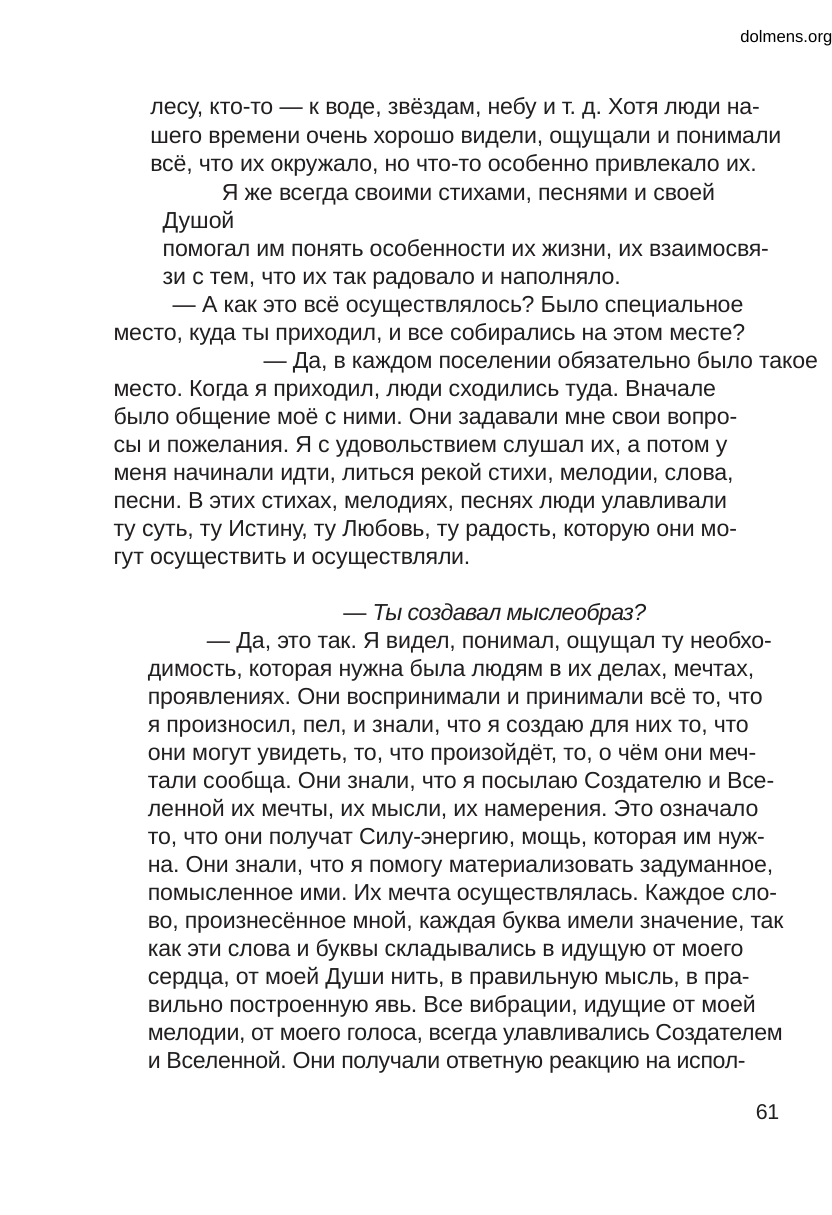

dolmens.org

лесу, кто-то — к воде, звёздам, небу и т. д. Хотя люди на-
шего времени очень хорошо видели, ощущали и понимали
всё, что их окружало, но что-то особенно привлекало их.

Я же всегда своими стихами, песнями и своей Душой
помогал им понять особенности их жизни, их взаимосвя-
зи с тем, что их так радовало и наполняло.

— А как это всё осуществлялось? Было специальное
место, куда ты приходил, и все собирались на этом месте?
	— Да, в каждом поселении обязательно было такое
место. Когда я приходил, люди сходились туда. Вначале
было общение моё с ними. Они задавали мне свои вопро-
сы и пожелания. Я с удовольствием слушал их, а потом у
меня начинали идти, литься рекой стихи, мелодии, слова,
песни. В этих стихах, мелодиях, песнях люди улавливали
ту суть, ту Истину, ту Любовь, ту радость, которую они мо-
гут осуществить и осуществляли.

— Ты создавал мыслеобраз?

— Да, это так. Я видел, понимал, ощущал ту необхо-
димость, которая нужна была людям в их делах, мечтах,
проявлениях. Они воспринимали и принимали всё то, что
я произносил, пел, и знали, что я создаю для них то, что
они могут увидеть, то, что произойдёт, то, о чём они меч-
тали сообща. Они знали, что я посылаю Создателю и Все-
ленной их мечты, их мысли, их намерения. Это означало
то, что они получат Силу-энергию, мощь, которая им нуж-
на. Они знали, что я помогу материализовать задуманное,
помысленное ими. Их мечта осуществлялась. Каждое сло-
во, произнесённое мной, каждая буква имели значение, так
как эти слова и буквы складывались в идущую от моего
сердца, от моей Души нить, в правильную мысль, в пра-
вильно построенную явь. Все вибрации, идущие от моей
мелодии, от моего голоса, всегда улавливались Создателем
и Вселенной. Они получали ответную реакцию на испол-

61